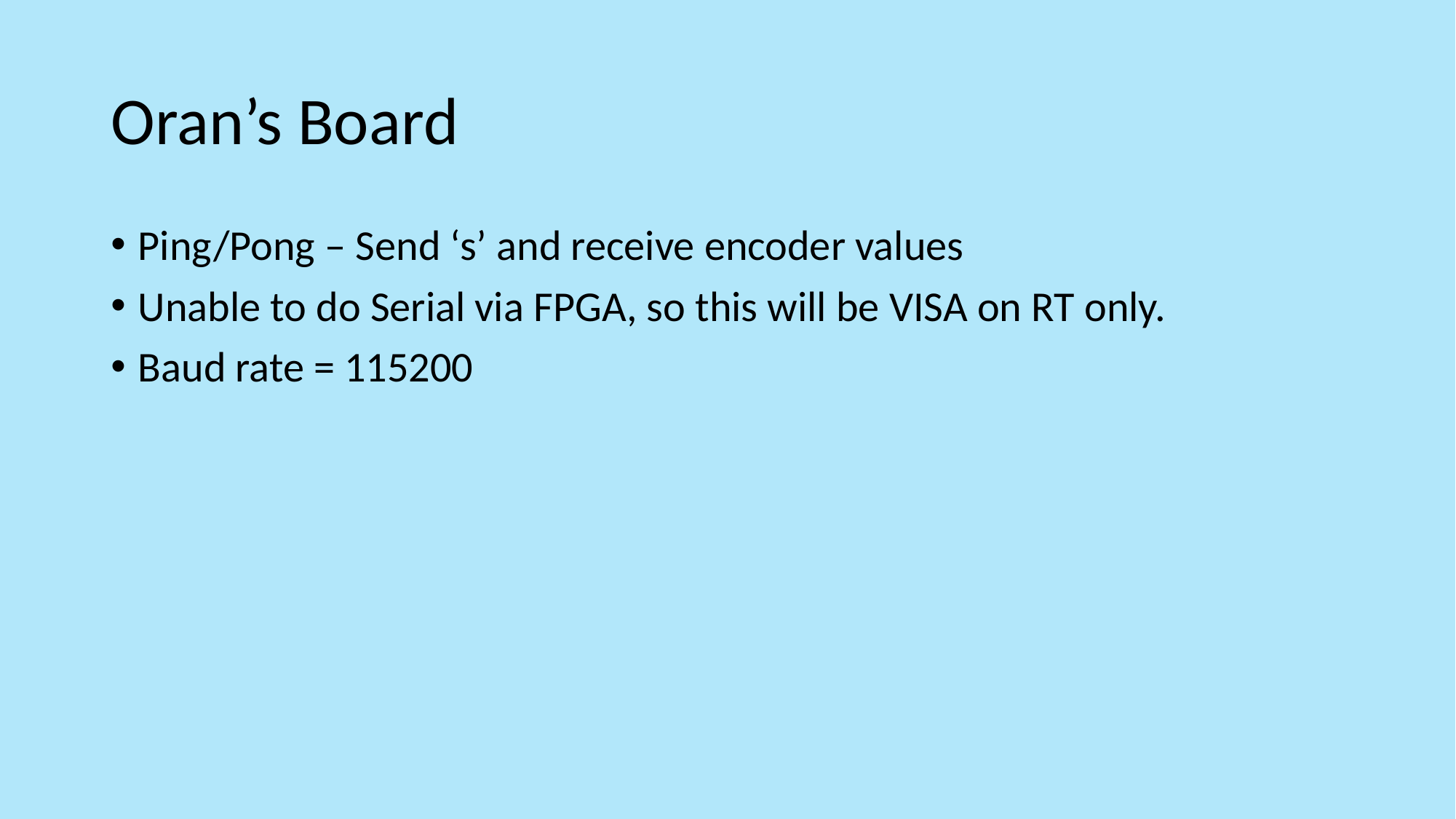

# Oran’s Board
Ping/Pong – Send ‘s’ and receive encoder values
Unable to do Serial via FPGA, so this will be VISA on RT only.
Baud rate = 115200